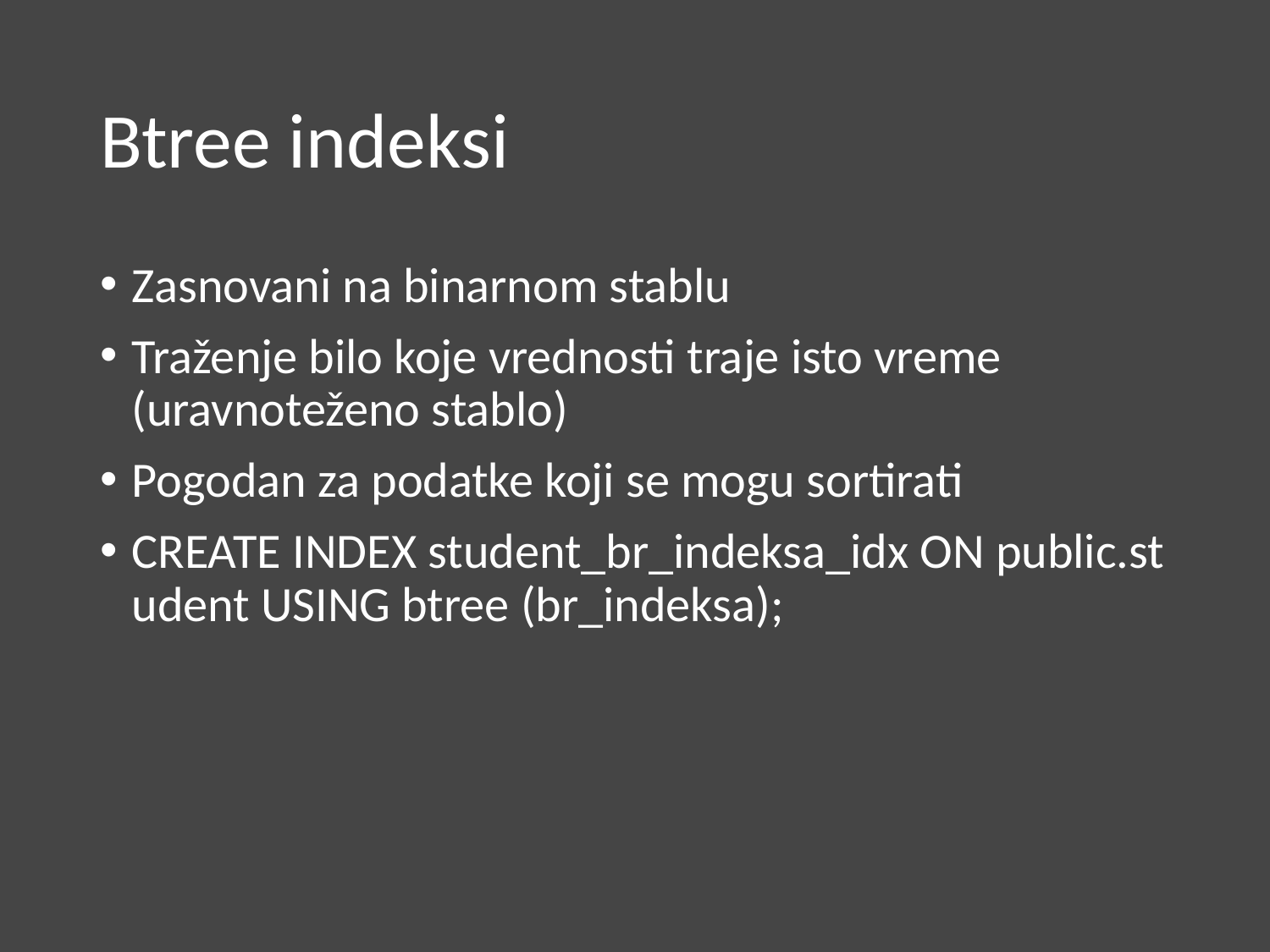

# Btree indeksi
Zasnovani na binarnom stablu
Traženje bilo koje vrednosti traje isto vreme (uravnoteženo stablo)
Pogodan za podatke koji se mogu sortirati
CREATE INDEX student_br_indeksa_idx ON public.student USING btree (br_indeksa);